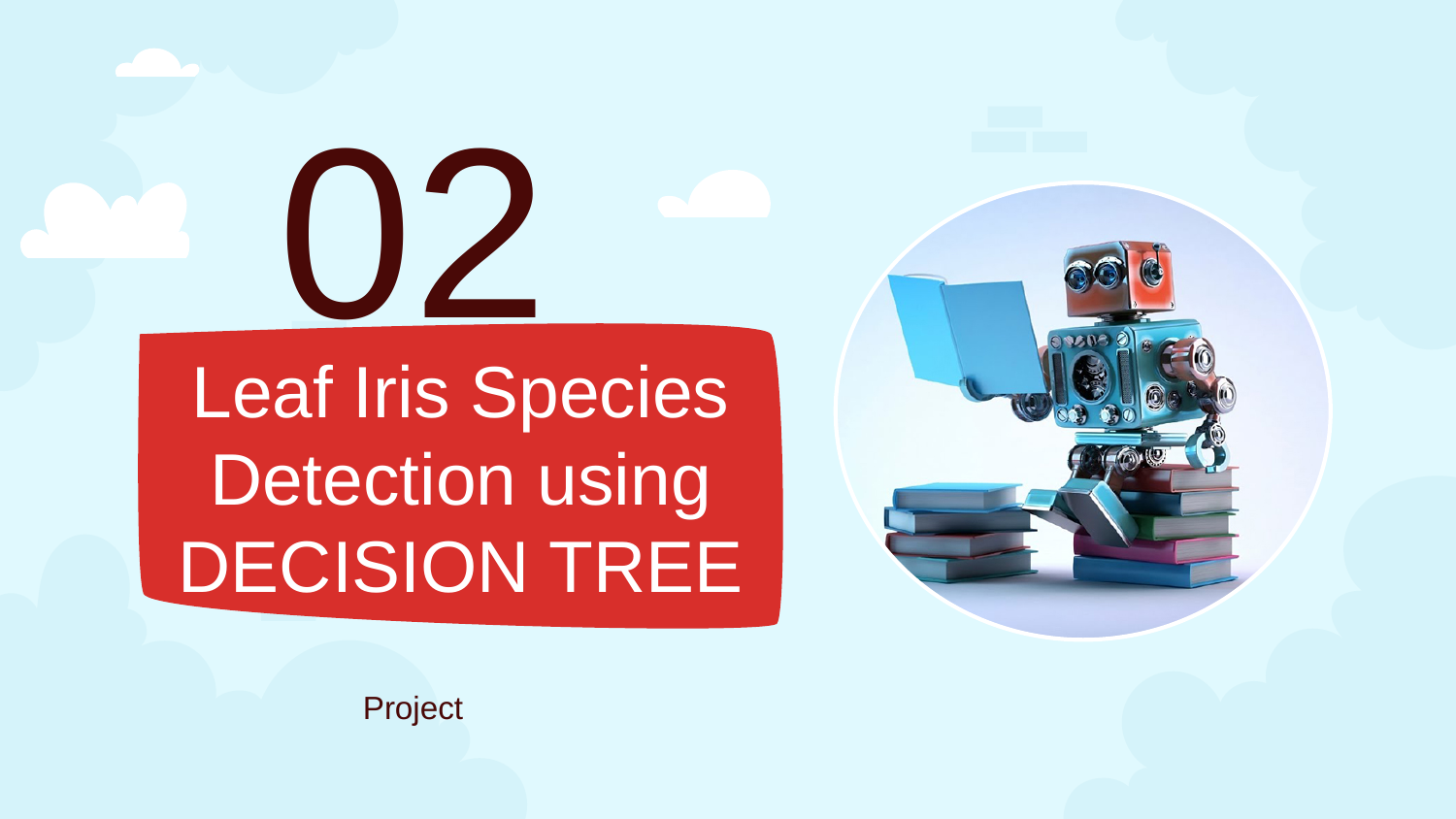

02

# Leaf Iris Species Detection using DECISION TREE
Project